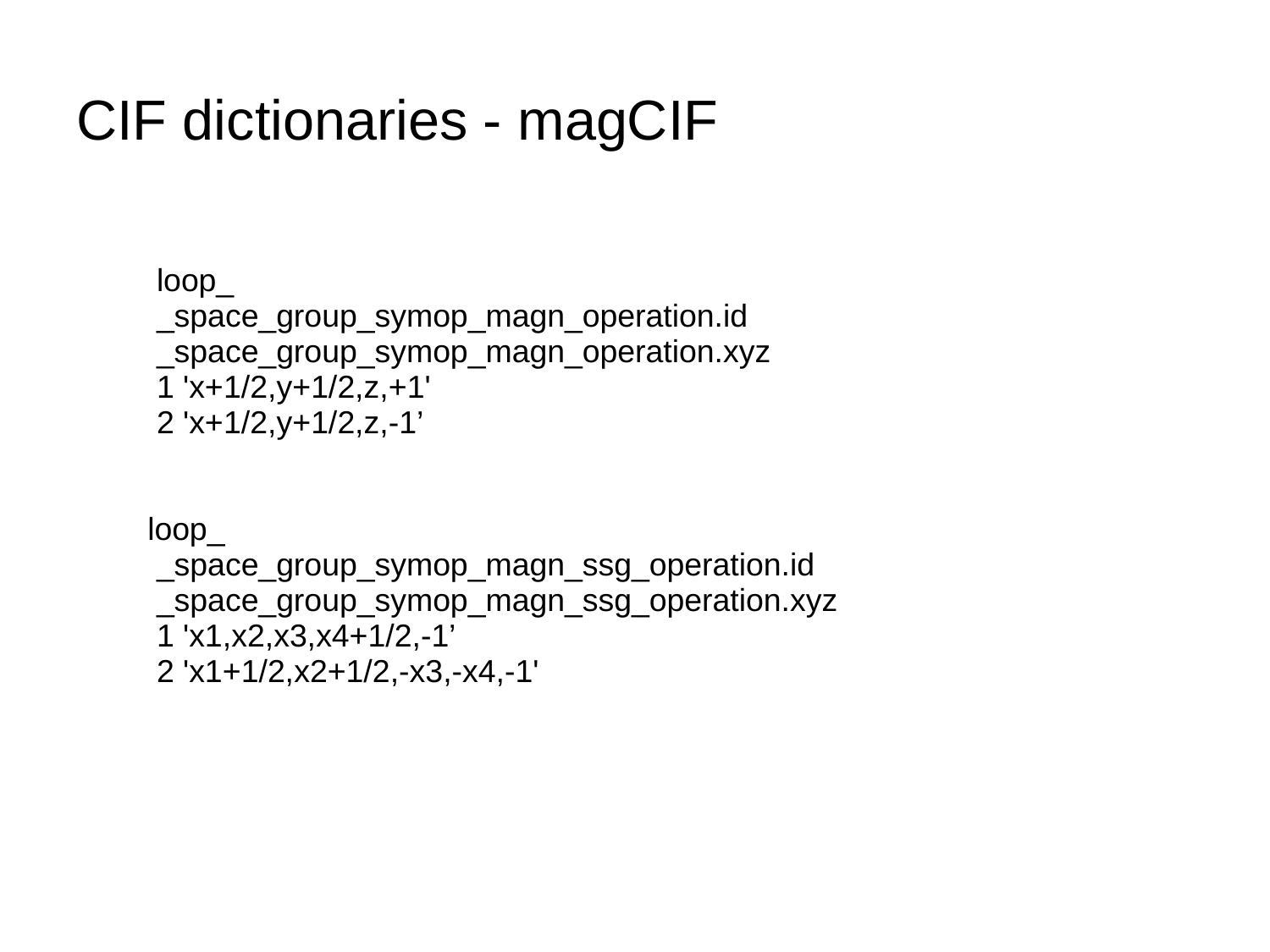

# CIF dictionaries - magCIF

| loop\_ \_space\_group\_symop\_magn\_operation.id \_space\_group\_symop\_magn\_operation.xyz 1 'x+1/2,y+1/2,z,+1' 2 'x+1/2,y+1/2,z,-1’ loop\_ \_space\_group\_symop\_magn\_ssg\_operation.id \_space\_group\_symop\_magn\_ssg\_operation.xyz 1 'x1,x2,x3,x4+1/2,-1’ 2 'x1+1/2,x2+1/2,-x3,-x4,-1' |  |
| --- | --- |